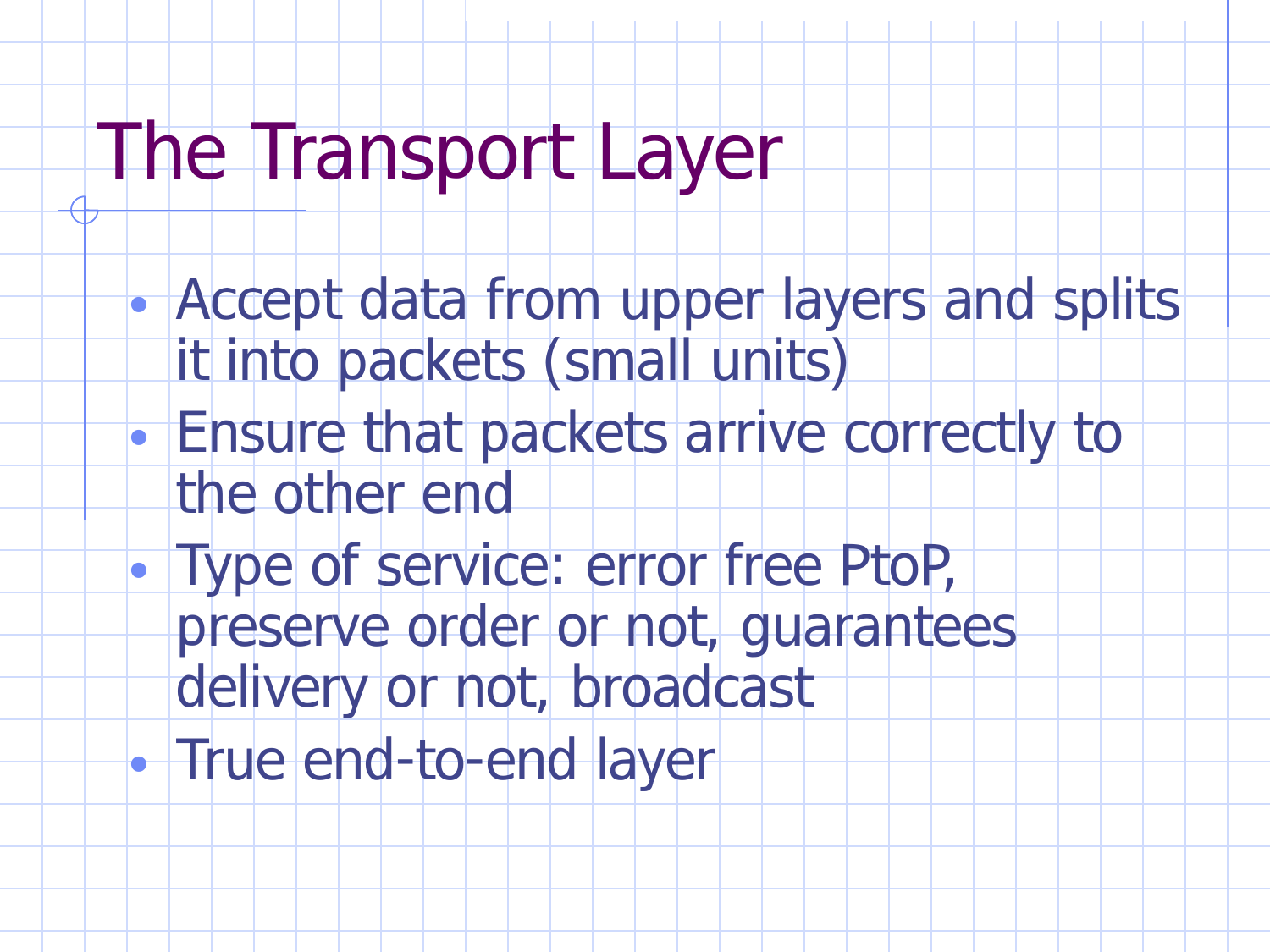

# The Transport Layer
Accept data from upper layers and splits it into packets (small units)
Ensure that packets arrive correctly to the other end
Type of service: error free PtoP, preserve order or not, guarantees delivery or not, broadcast
True end-to-end layer